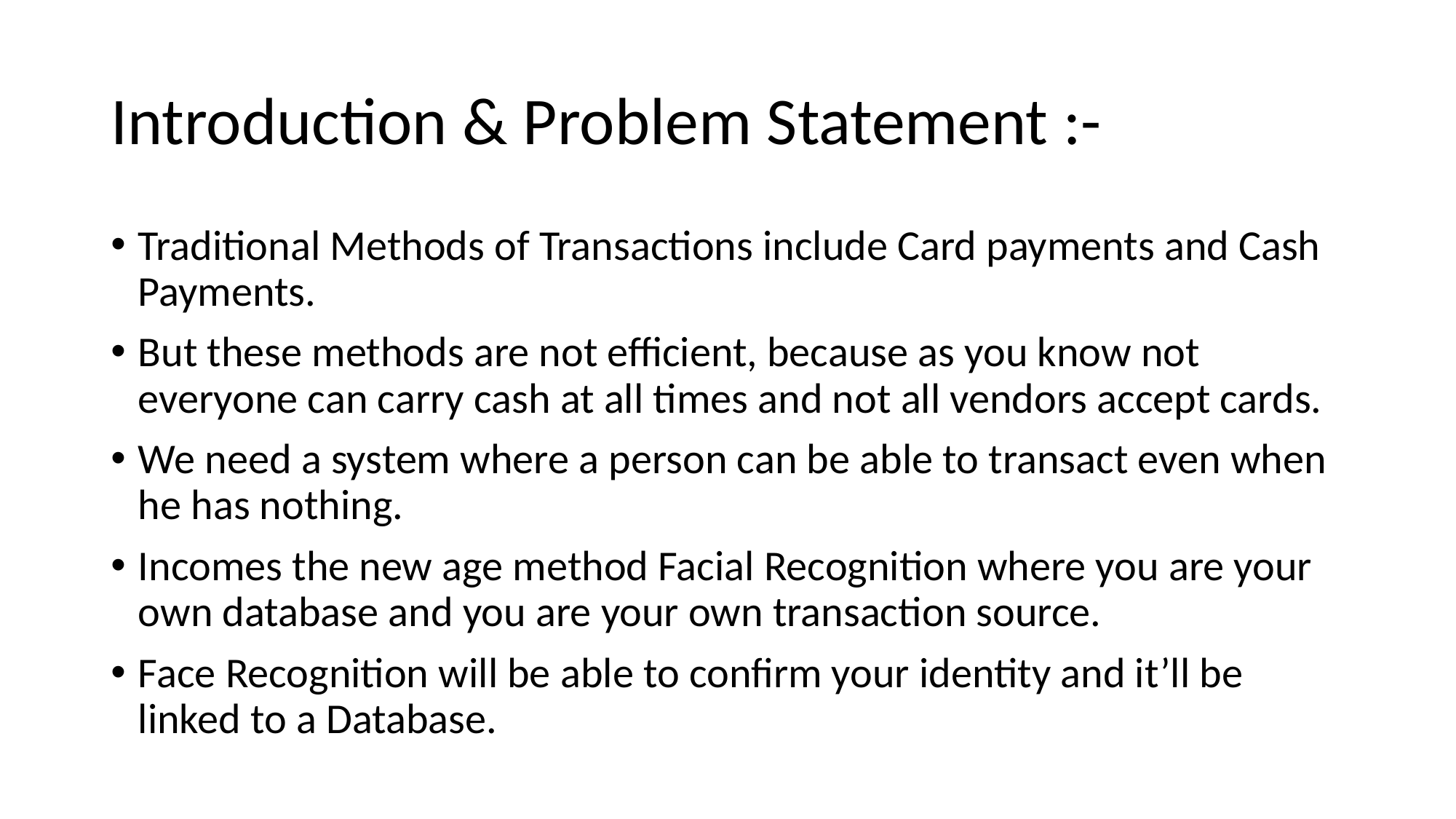

# Introduction & Problem Statement :-
Traditional Methods of Transactions include Card payments and Cash Payments.
But these methods are not efficient, because as you know not everyone can carry cash at all times and not all vendors accept cards.
We need a system where a person can be able to transact even when he has nothing.
Incomes the new age method Facial Recognition where you are your own database and you are your own transaction source.
Face Recognition will be able to confirm your identity and it’ll be linked to a Database.